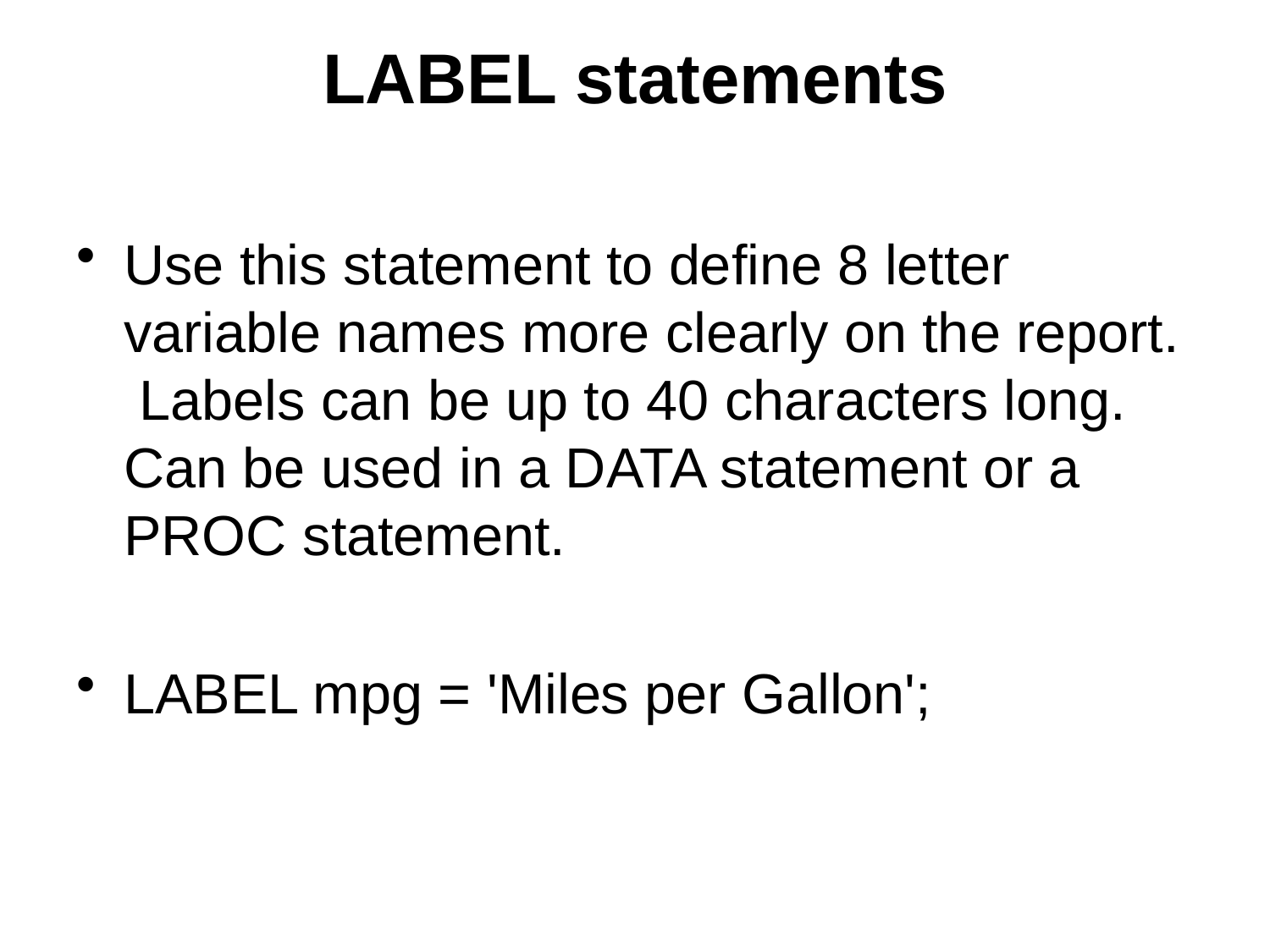

# LABEL statements
Use this statement to define 8 letter variable names more clearly on the report.  Labels can be up to 40 characters long.  Can be used in a DATA statement or a PROC statement.

LABEL mpg = 'Miles per Gallon';